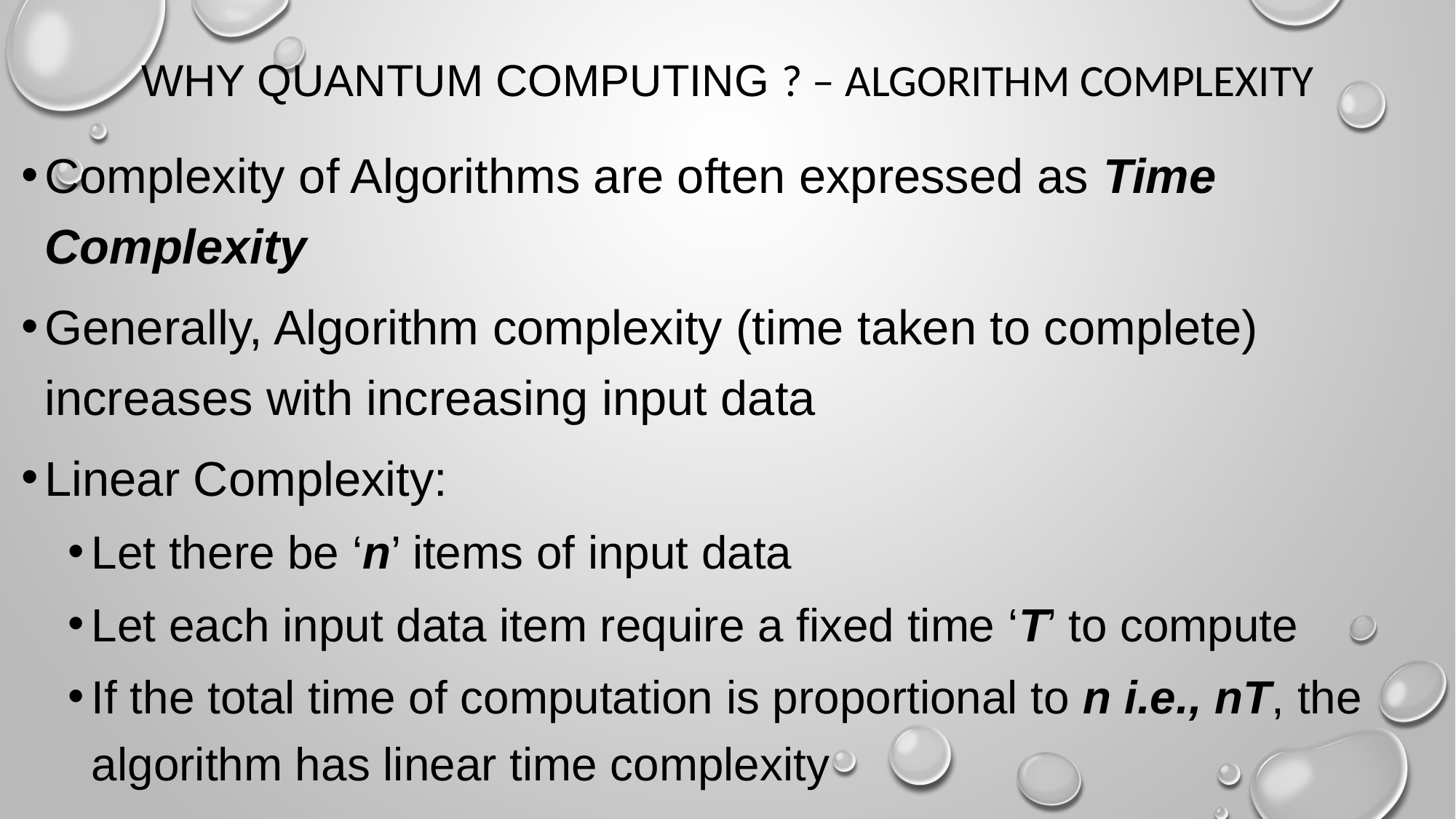

# Why quantum computing ? – algorithm complexity
Complexity of Algorithms are often expressed as Time Complexity
Generally, Algorithm complexity (time taken to complete) increases with increasing input data
Linear Complexity:
Let there be ‘n’ items of input data
Let each input data item require a fixed time ‘T’ to compute
If the total time of computation is proportional to n i.e., nT, the algorithm has linear time complexity